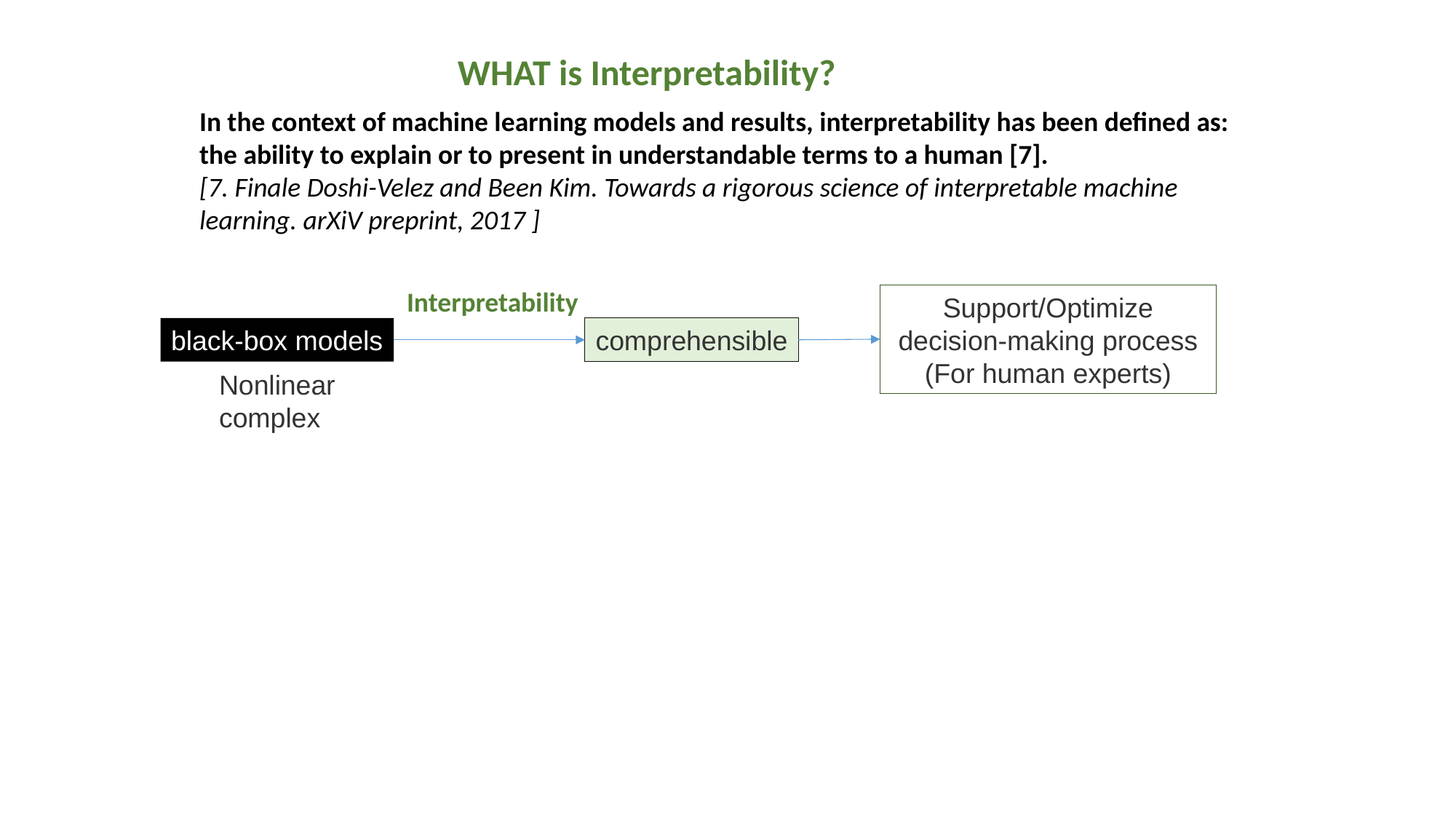

WHAT is Interpretability?
In the context of machine learning models and results, interpretability has been defined as: the ability to explain or to present in understandable terms to a human [7].
[7. Finale Doshi-Velez and Been Kim. Towards a rigorous science of interpretable machine learning. arXiV preprint, 2017 ]
Interpretability
Support/Optimize
decision-making process
(For human experts)
black-box models
comprehensible
Nonlinear
complex